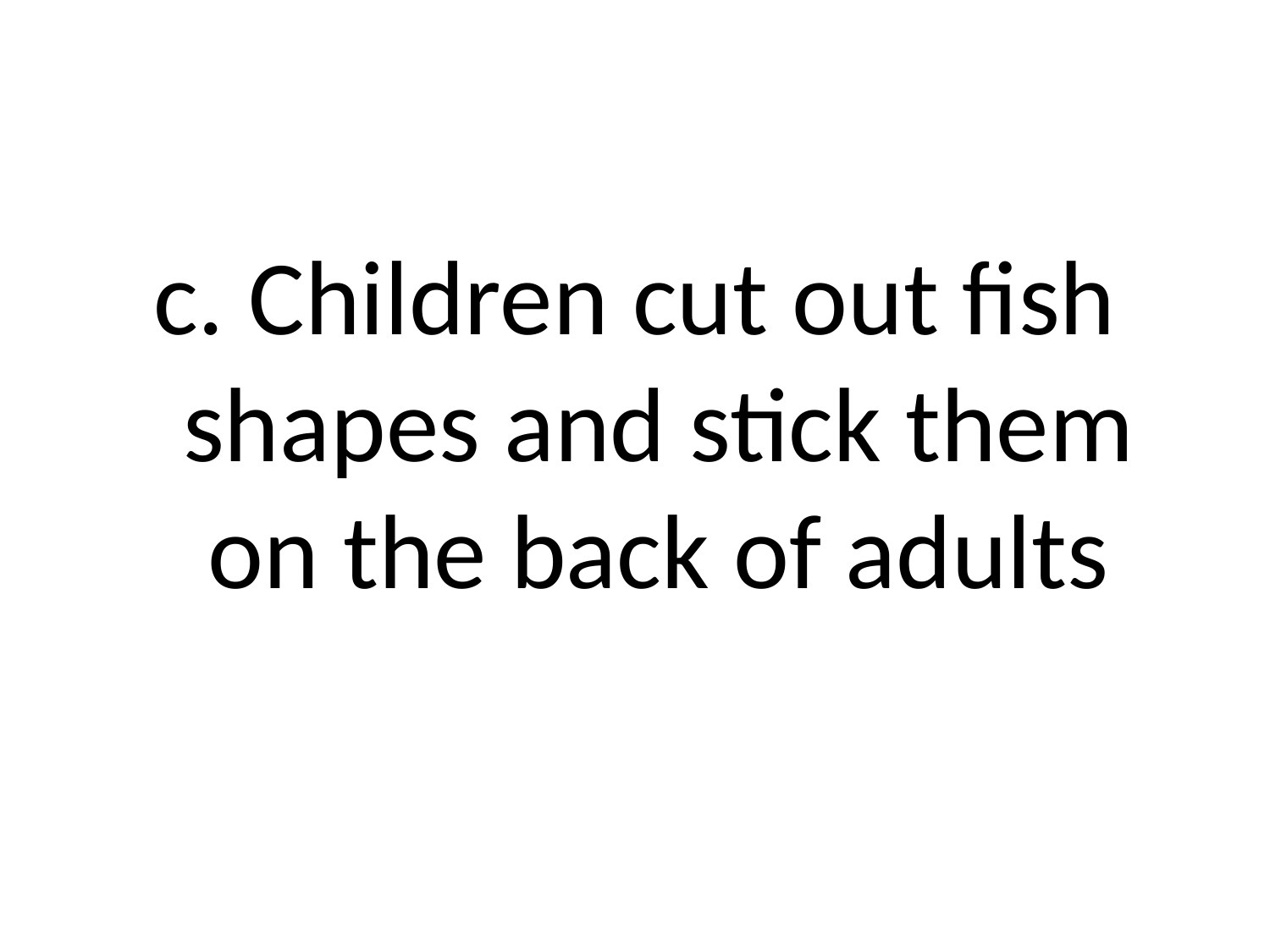

#
c. Children cut out fish shapes and stick them on the back of adults